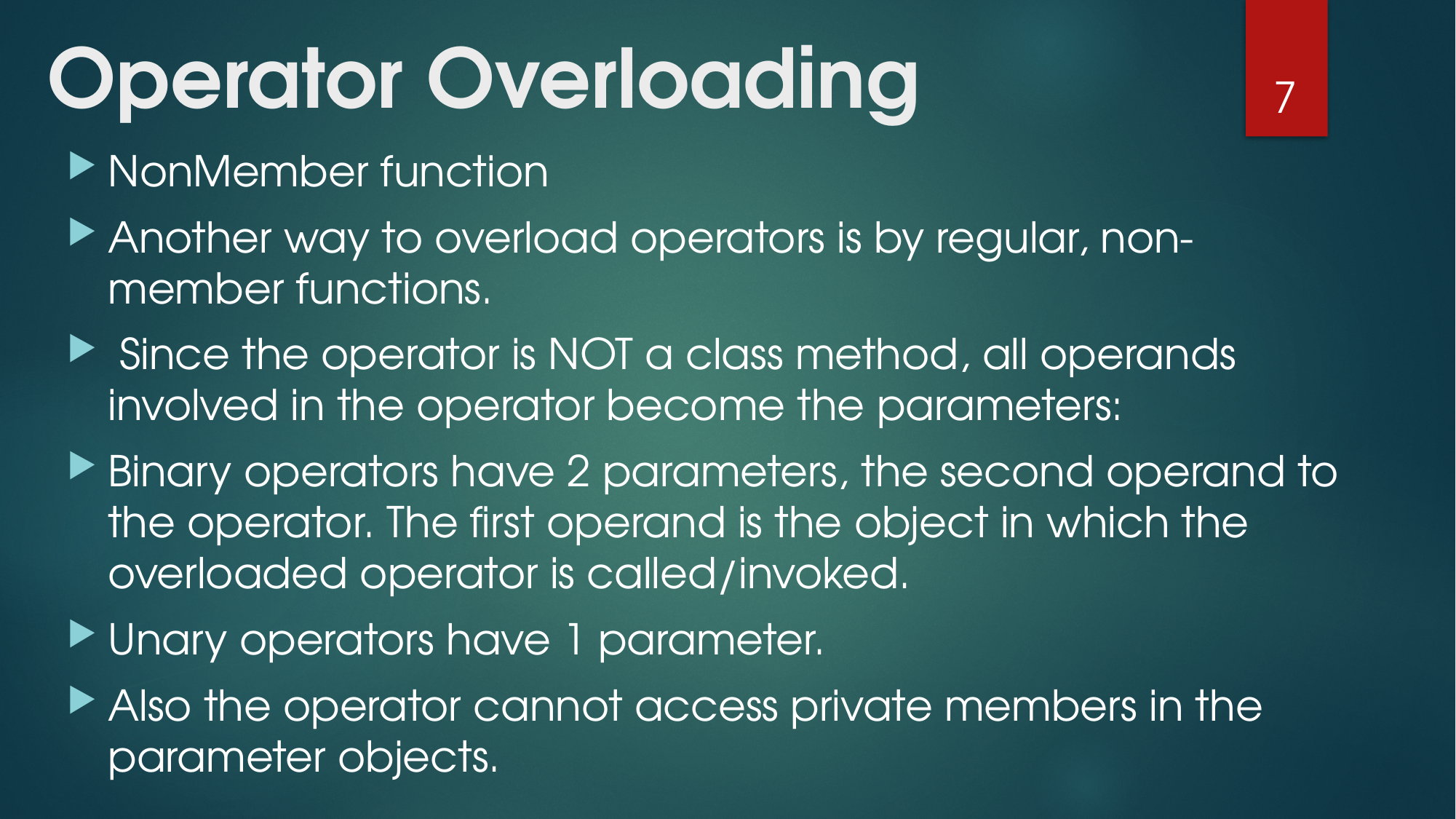

# Operator Overloading
7
NonMember function
Another way to overload operators is by regular, non-member functions.
 Since the operator is NOT a class method, all operands involved in the operator become the parameters:
Binary operators have 2 parameters, the second operand to the operator. The first operand is the object in which the overloaded operator is called/invoked.
Unary operators have 1 parameter.
Also the operator cannot access private members in the parameter objects.